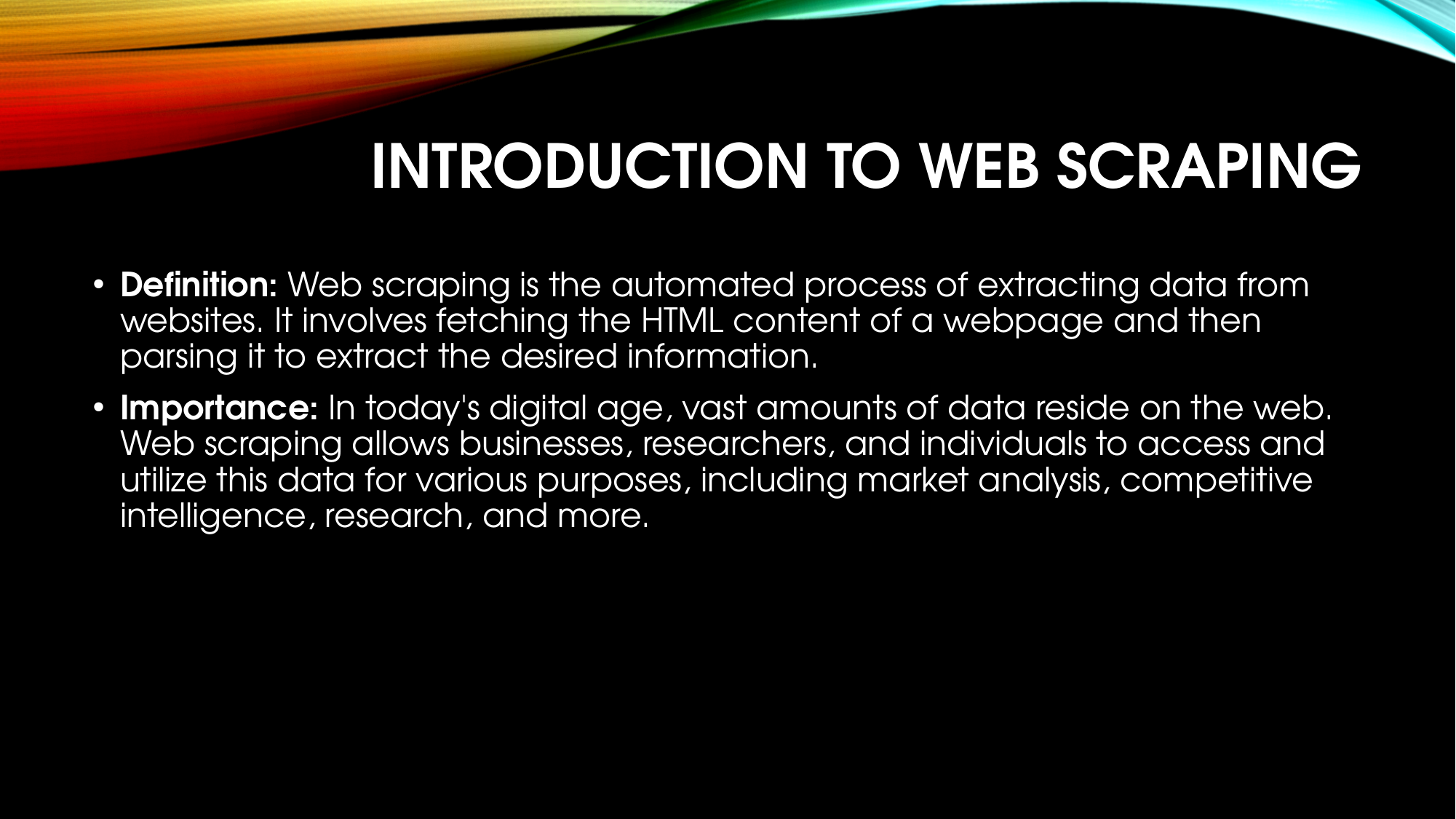

# Introduction to Web Scraping
Definition: Web scraping is the automated process of extracting data from websites. It involves fetching the HTML content of a webpage and then parsing it to extract the desired information.
Importance: In today's digital age, vast amounts of data reside on the web. Web scraping allows businesses, researchers, and individuals to access and utilize this data for various purposes, including market analysis, competitive intelligence, research, and more.